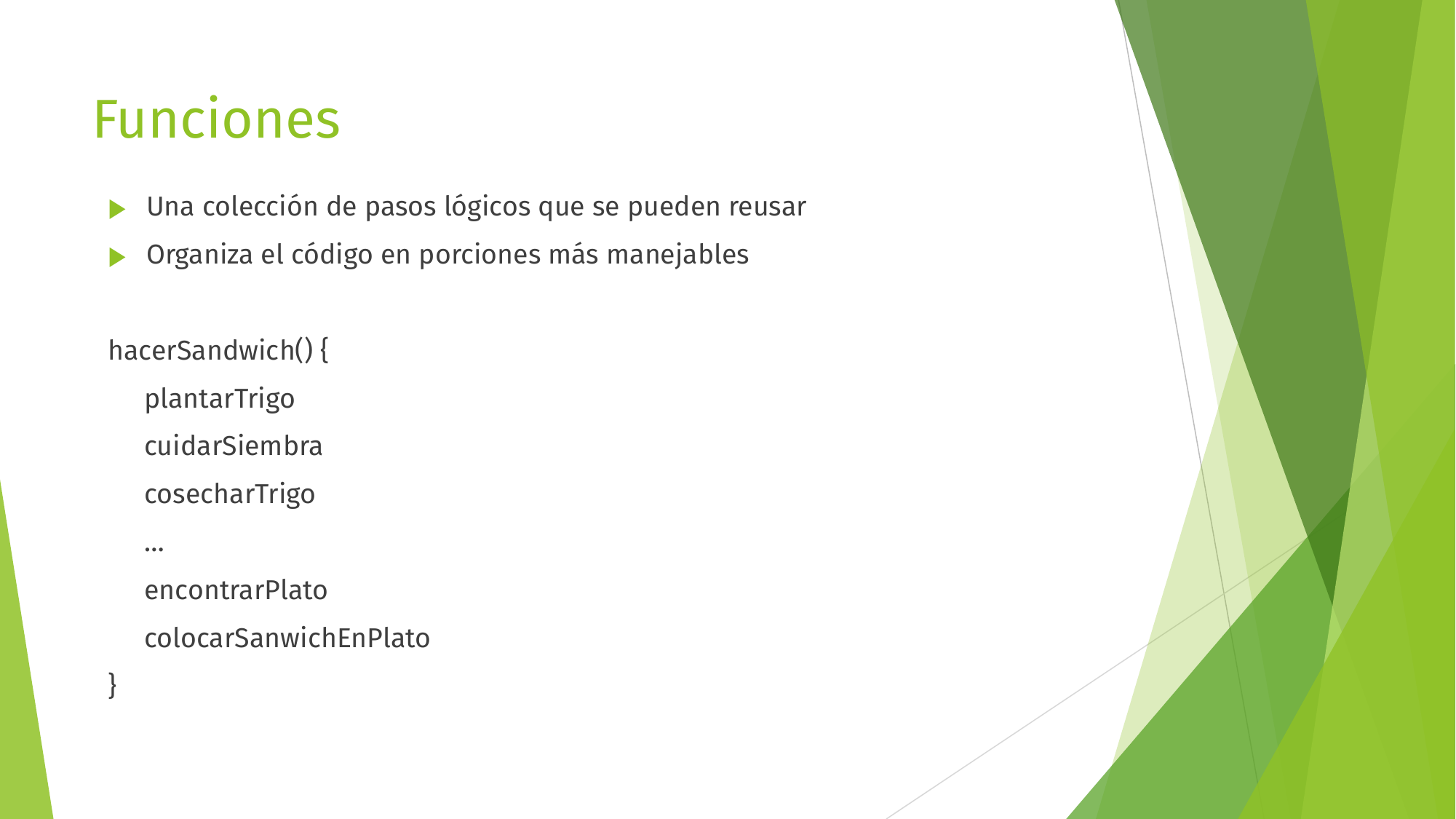

# Funciones
Una colección de pasos lógicos que se pueden reusar
Organiza el código en porciones más manejables

hacerSandwich() {
     plantarTrigo
     cuidarSiembra
     cosecharTrigo
     …
     encontrarPlato
     colocarSanwichEnPlato
}